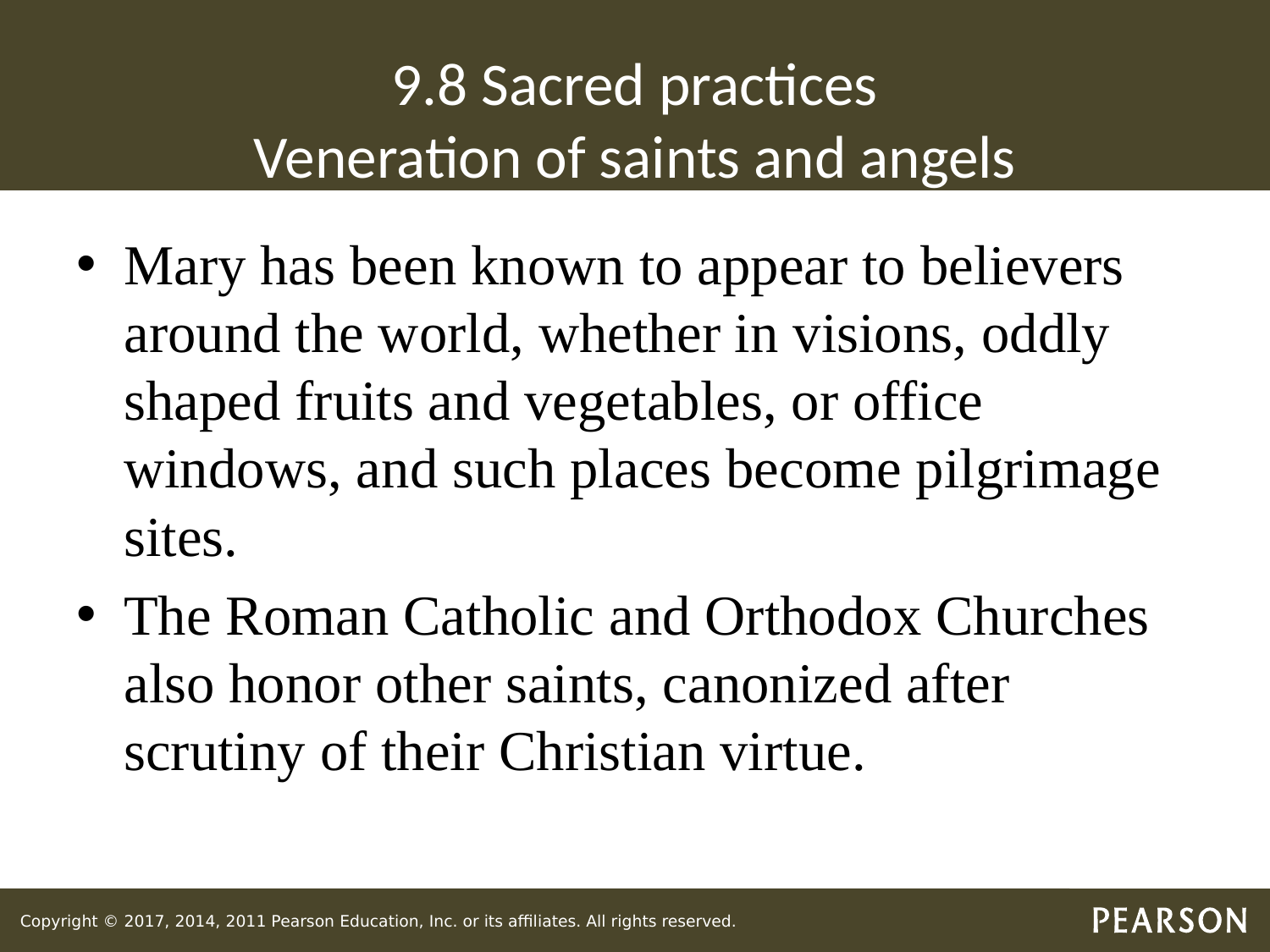

# 9.8 Sacred practices Veneration of saints and angels
Mary has been known to appear to believers around the world, whether in visions, oddly shaped fruits and vegetables, or office windows, and such places become pilgrimage sites.
The Roman Catholic and Orthodox Churches also honor other saints, canonized after scrutiny of their Christian virtue.